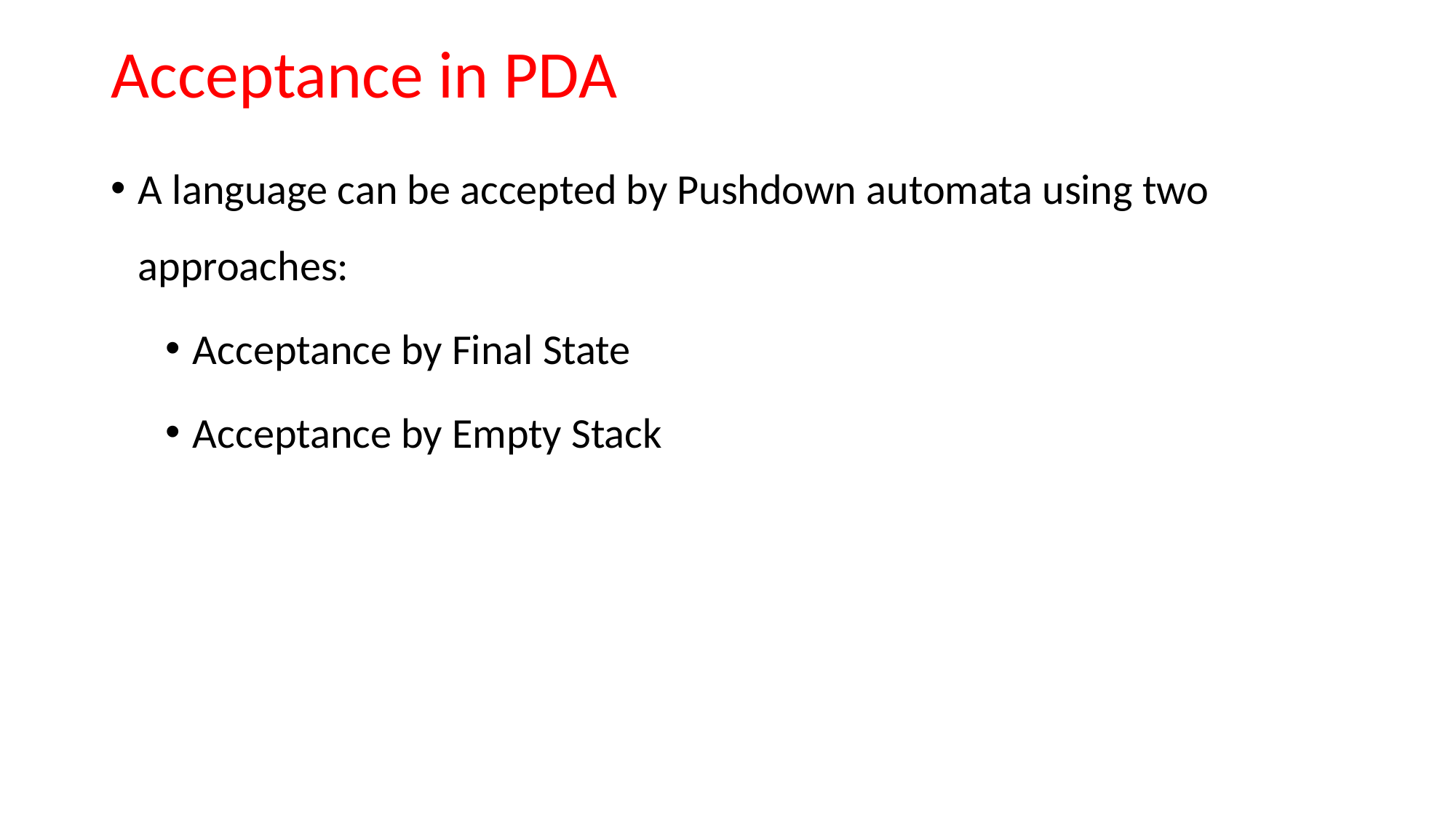

# Acceptance in PDA
A language can be accepted by Pushdown automata using two approaches:
Acceptance by Final State
Acceptance by Empty Stack